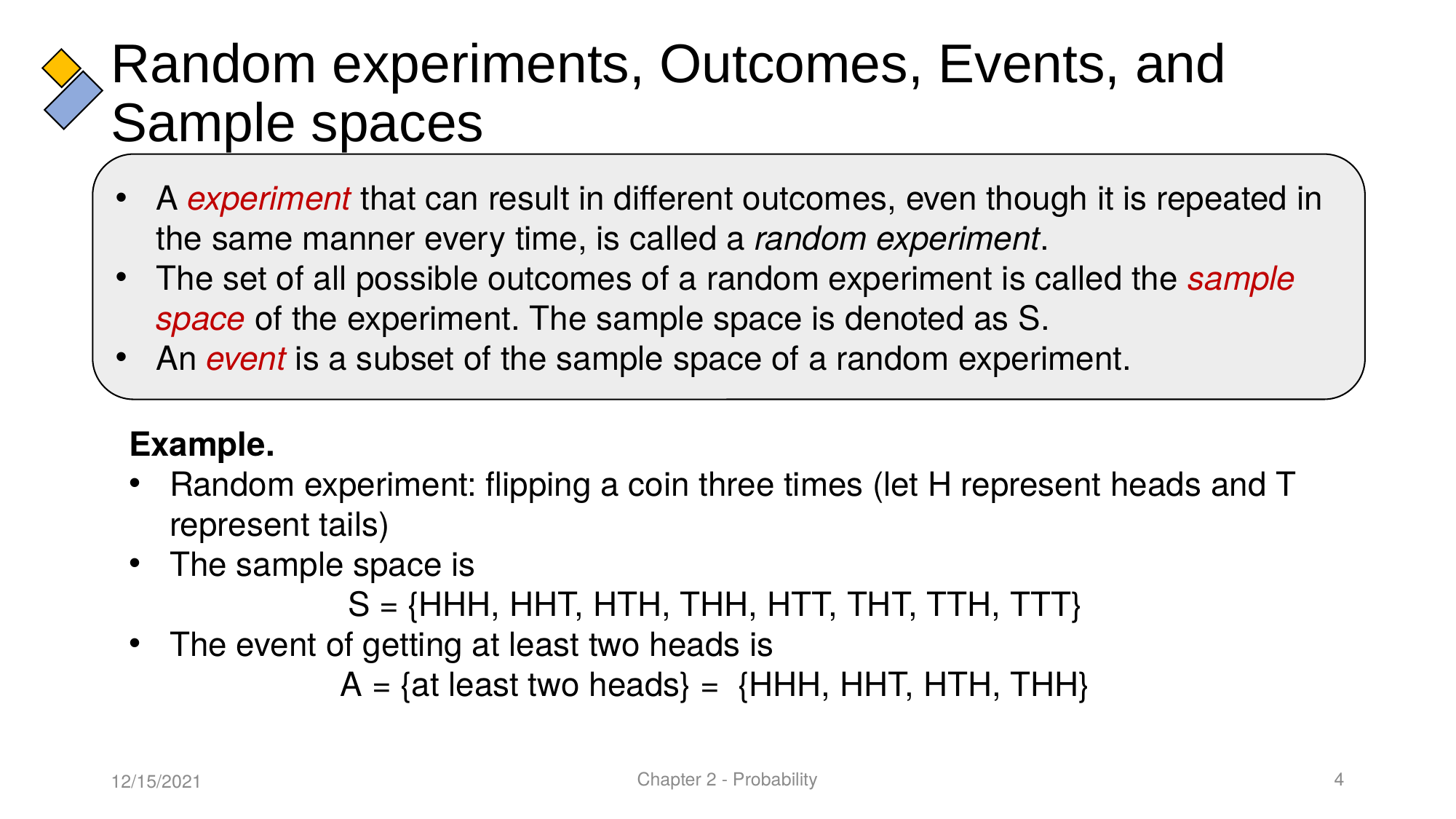

# Random experiments, Outcomes, Events, and Sample spaces
A experiment that can result in different outcomes, even though it is repeated in the same manner every time, is called a random experiment.
The set of all possible outcomes of a random experiment is called the sample space of the experiment. The sample space is denoted as S.
An event is a subset of the sample space of a random experiment.
Example.
Random experiment: flipping a coin three times (let H represent heads and T represent tails)
The sample space is
S = {HHH, HHT, HTH, THH, HTT, THT, TTH, TTT}
The event of getting at least two heads is
A = {at least two heads} =  {HHH, HHT, HTH, THH}
12/15/2021
Chapter 2 - Probability
4